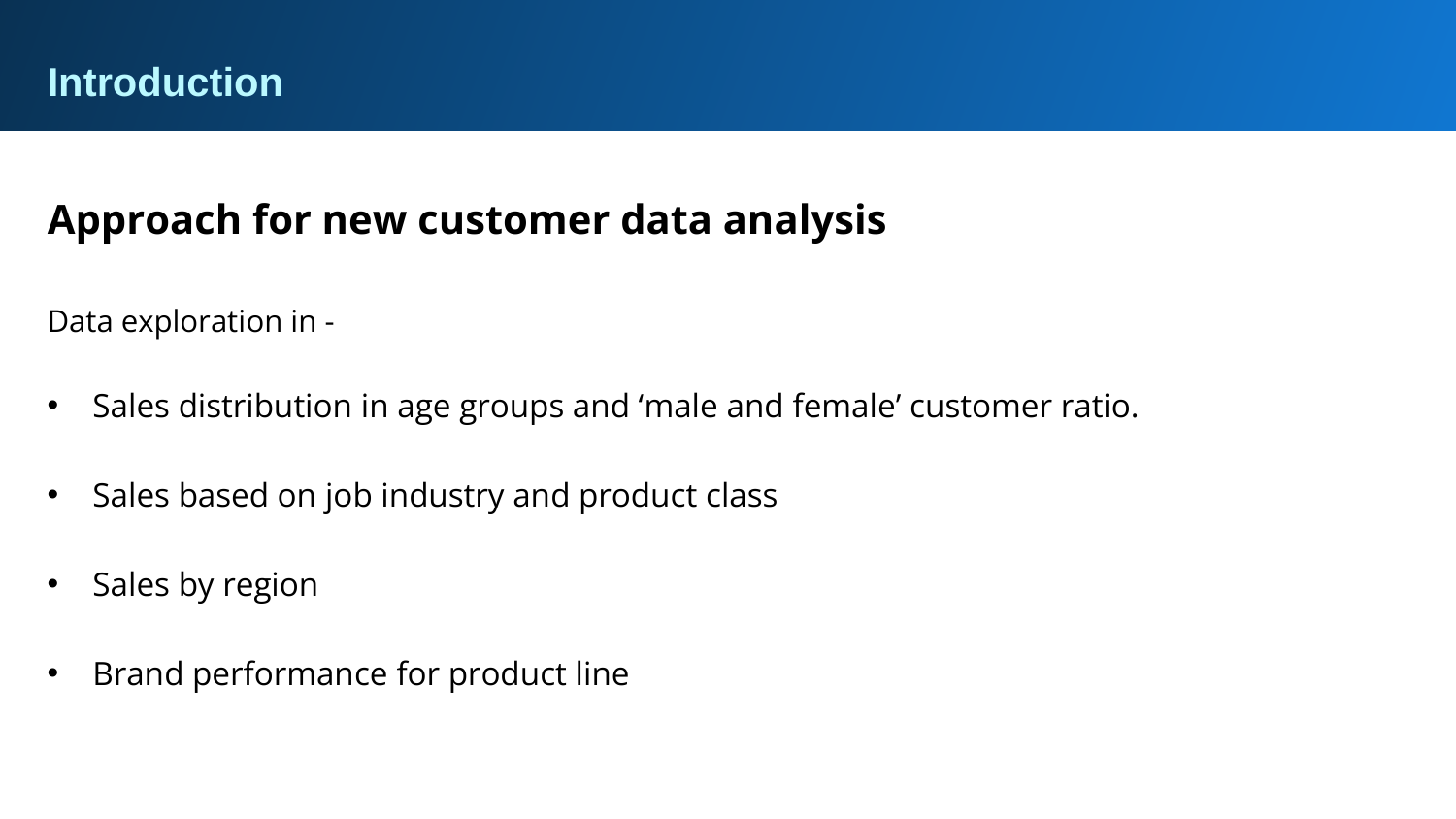

Introduction
Approach for new customer data analysis
Data exploration in -

Sales distribution in age groups and ‘male and female’ customer ratio.

Sales based on job industry and product class

Sales by region

Brand performance for product line